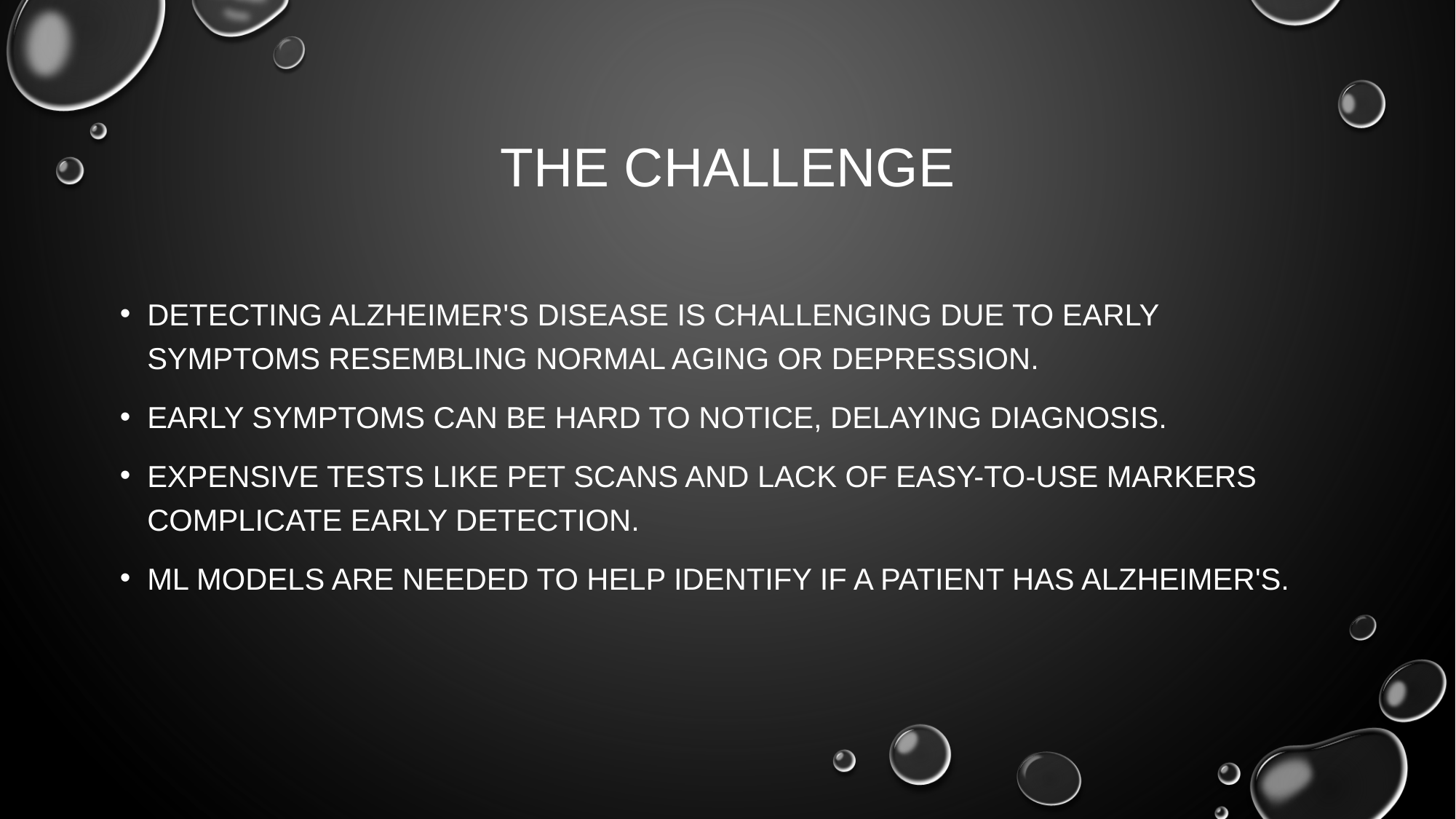

# The challenge
Detecting Alzheimer's disease is challenging due to early symptoms resembling normal aging or depression.
Early symptoms can be hard to notice, delaying diagnosis.
Expensive tests like PET scans and lack of easy-to-use markers complicate early detection.
ML models are needed to help identify if a patient has Alzheimer's.